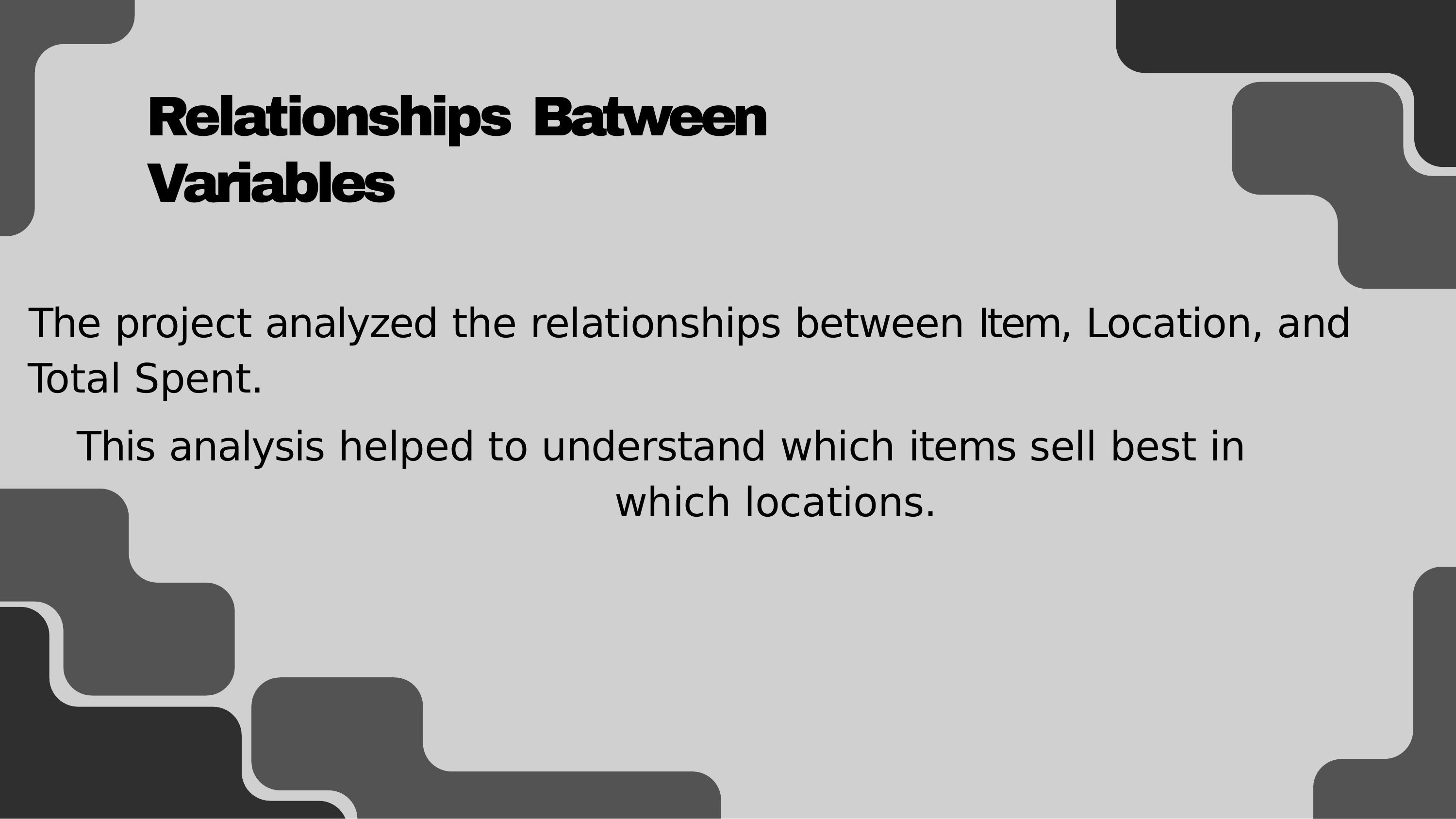

# Relationships Batween Variables
The project analyzed the relationships between Item, Location, and Total Spent.
This analysis helped to understand which items sell best in which locations.